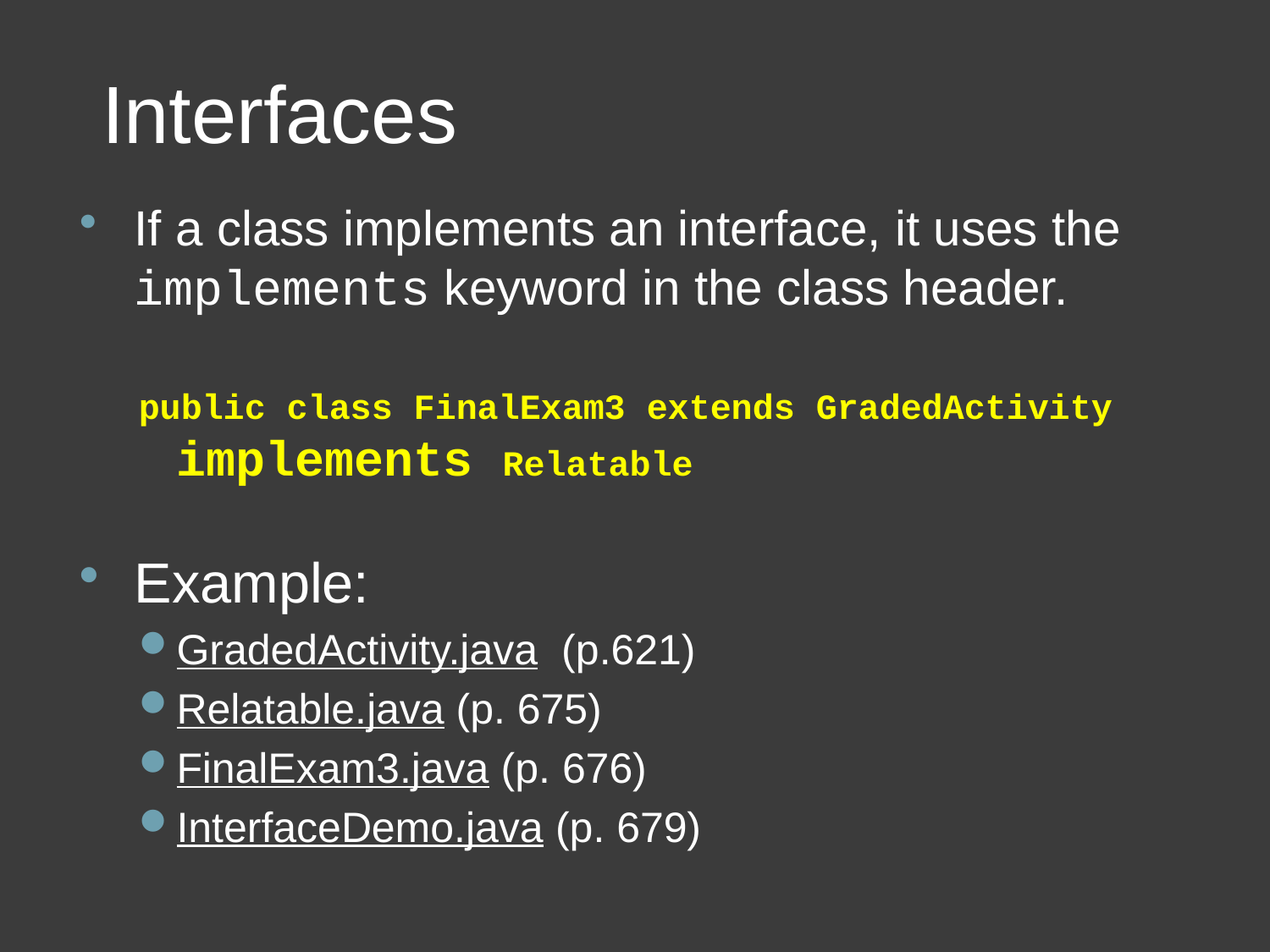

Interfaces
If a class implements an interface, it uses the implements keyword in the class header.
public class FinalExam3 extends GradedActivity implements Relatable

Example:
GradedActivity.java  (p.621)
Relatable.java (p. 675)
FinalExam3.java (p. 676)
InterfaceDemo.java (p. 679)